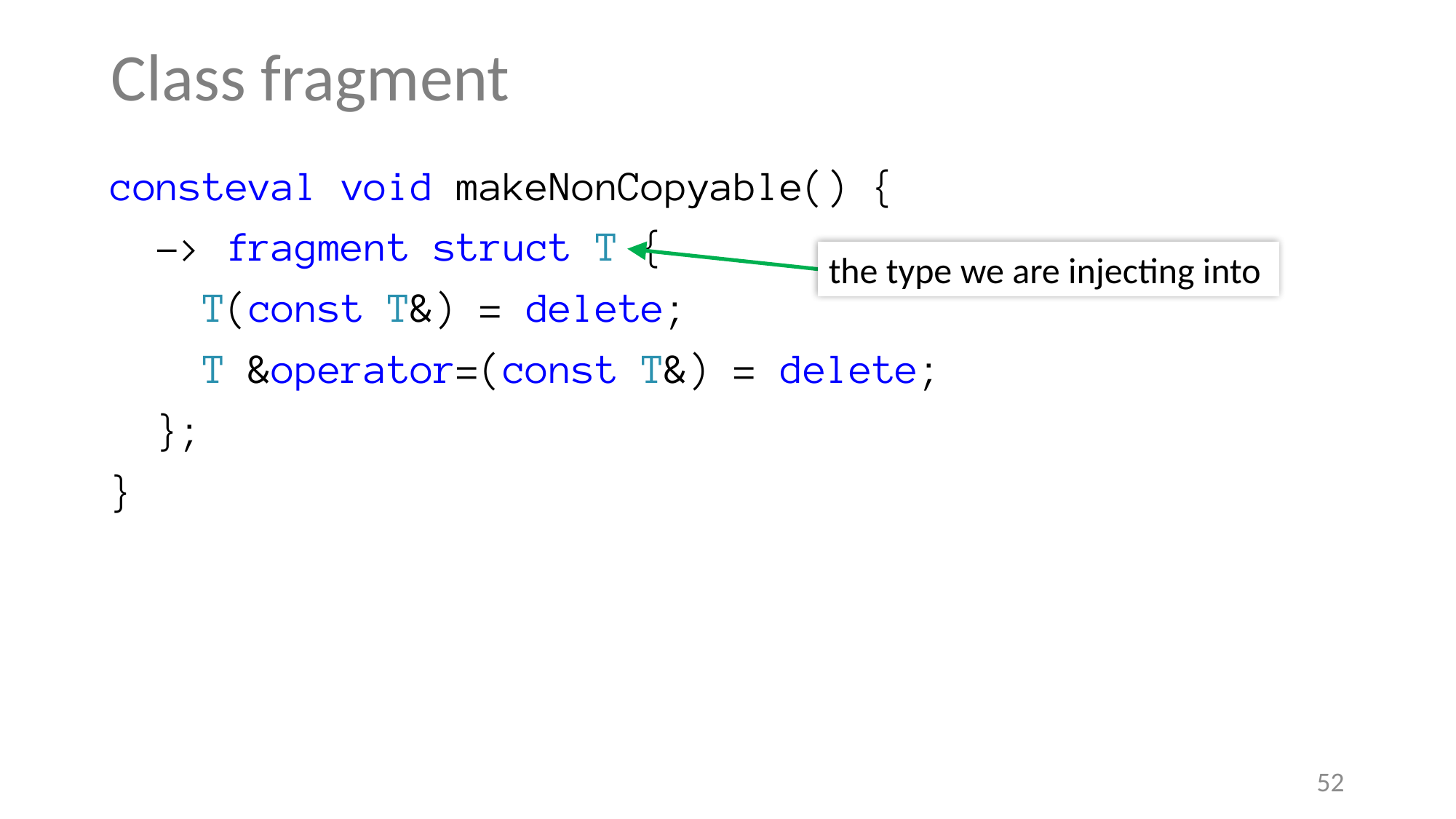

# Class fragment
consteval void makeNonCopyable() {
  -> fragment struct T {
    T(const T&) = delete;
    T &operator=(const T&) = delete;
  };
}
the type we are injecting into
52